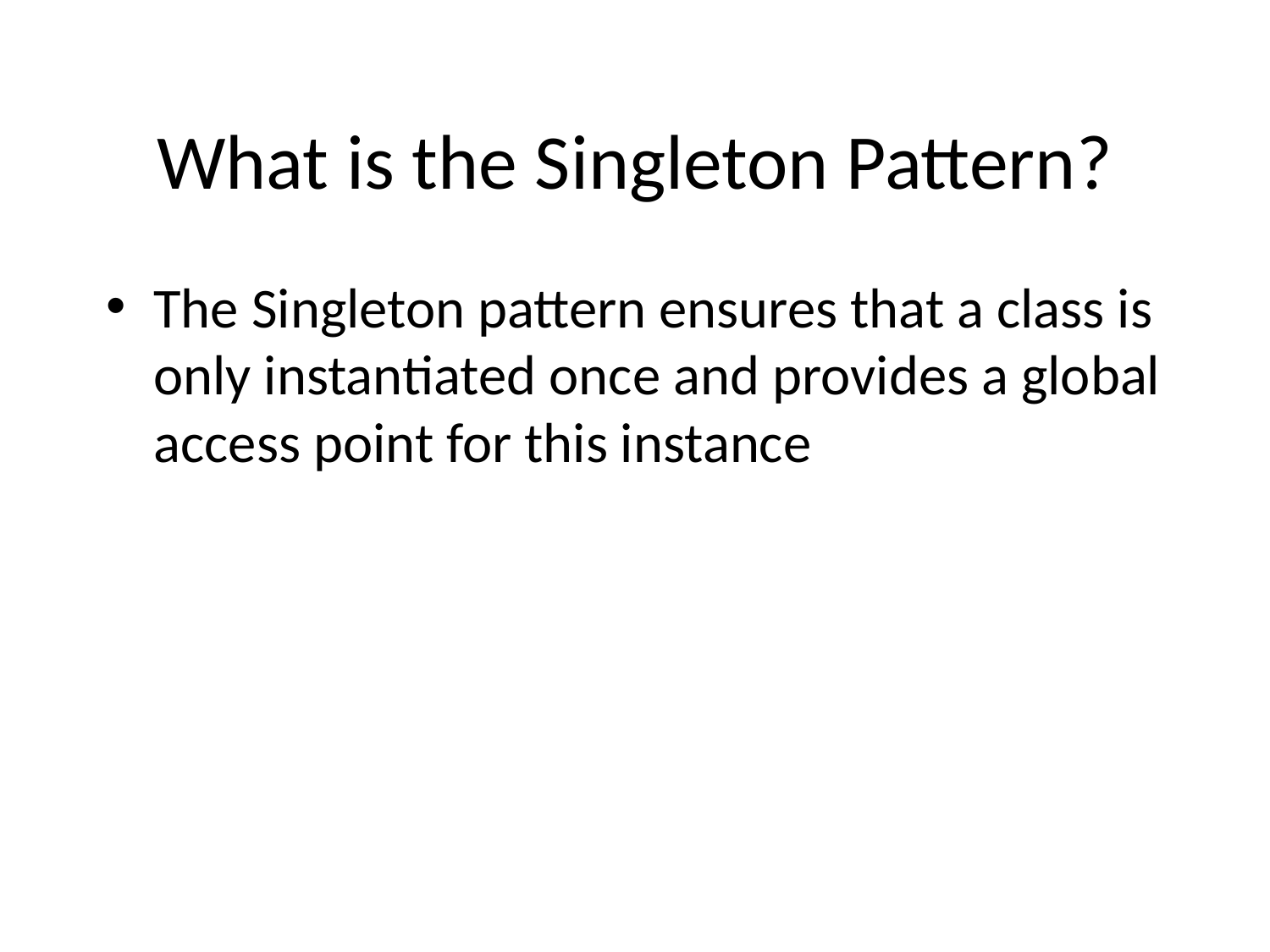

# What is the Singleton Pattern?
The Singleton pattern ensures that a class is only instantiated once and provides a global access point for this instance